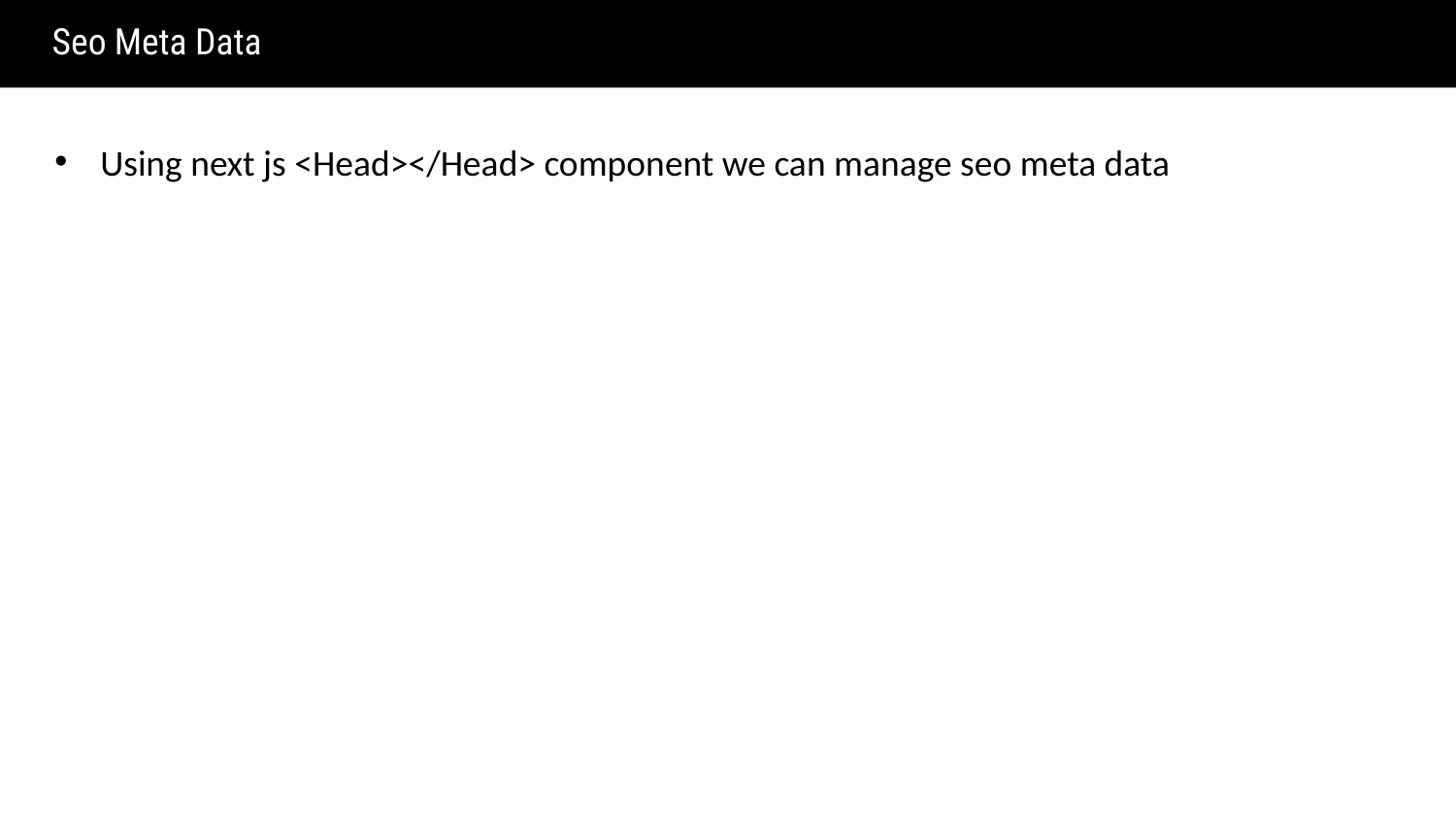

Seo Meta Data
Using next js <Head></Head> component we can manage seo meta data